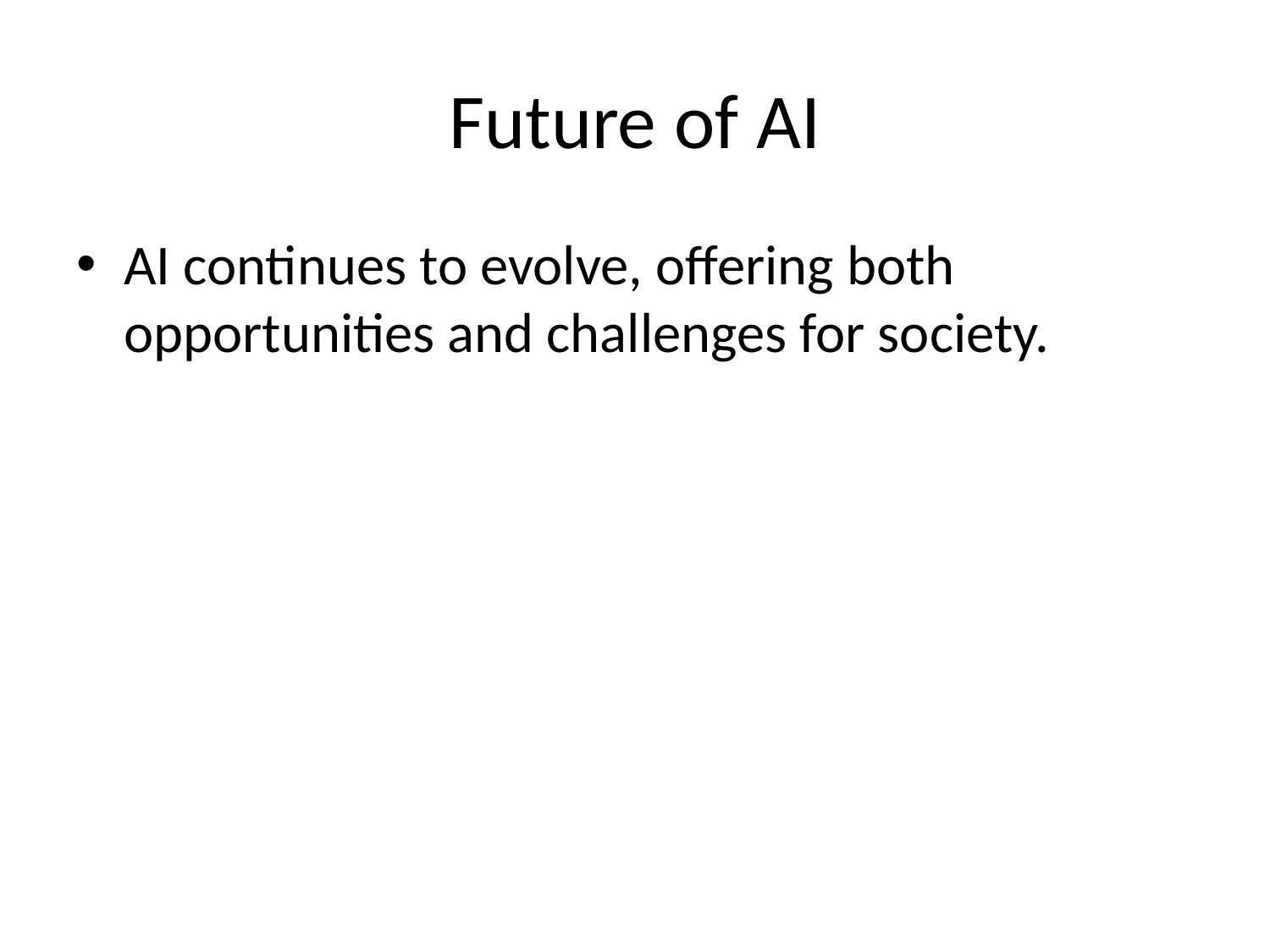

# Future of AI
AI continues to evolve, offering both opportunities and challenges for society.